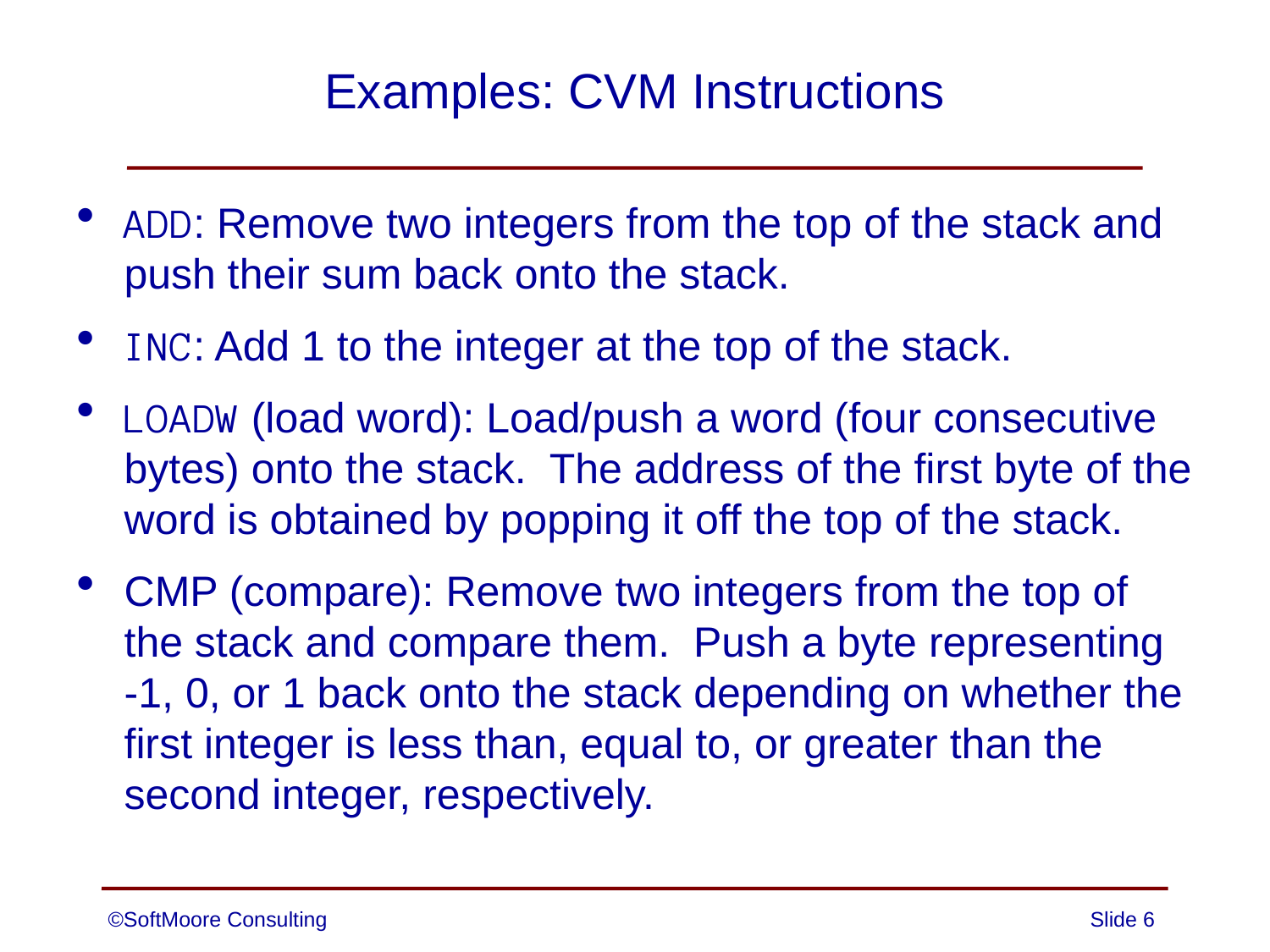

# Examples: CVM Instructions
ADD: Remove two integers from the top of the stack and push their sum back onto the stack.
INC: Add 1 to the integer at the top of the stack.
LOADW (load word): Load/push a word (four consecutive bytes) onto the stack.  The address of the first byte of the word is obtained by popping it off the top of the stack.
CMP (compare): Remove two integers from the top of the stack and compare them.  Push a byte representing
-1, 0, or 1 back onto the stack depending on whether the first integer is less than, equal to, or greater than the second integer, respectively.
©SoftMoore Consulting
Slide 6